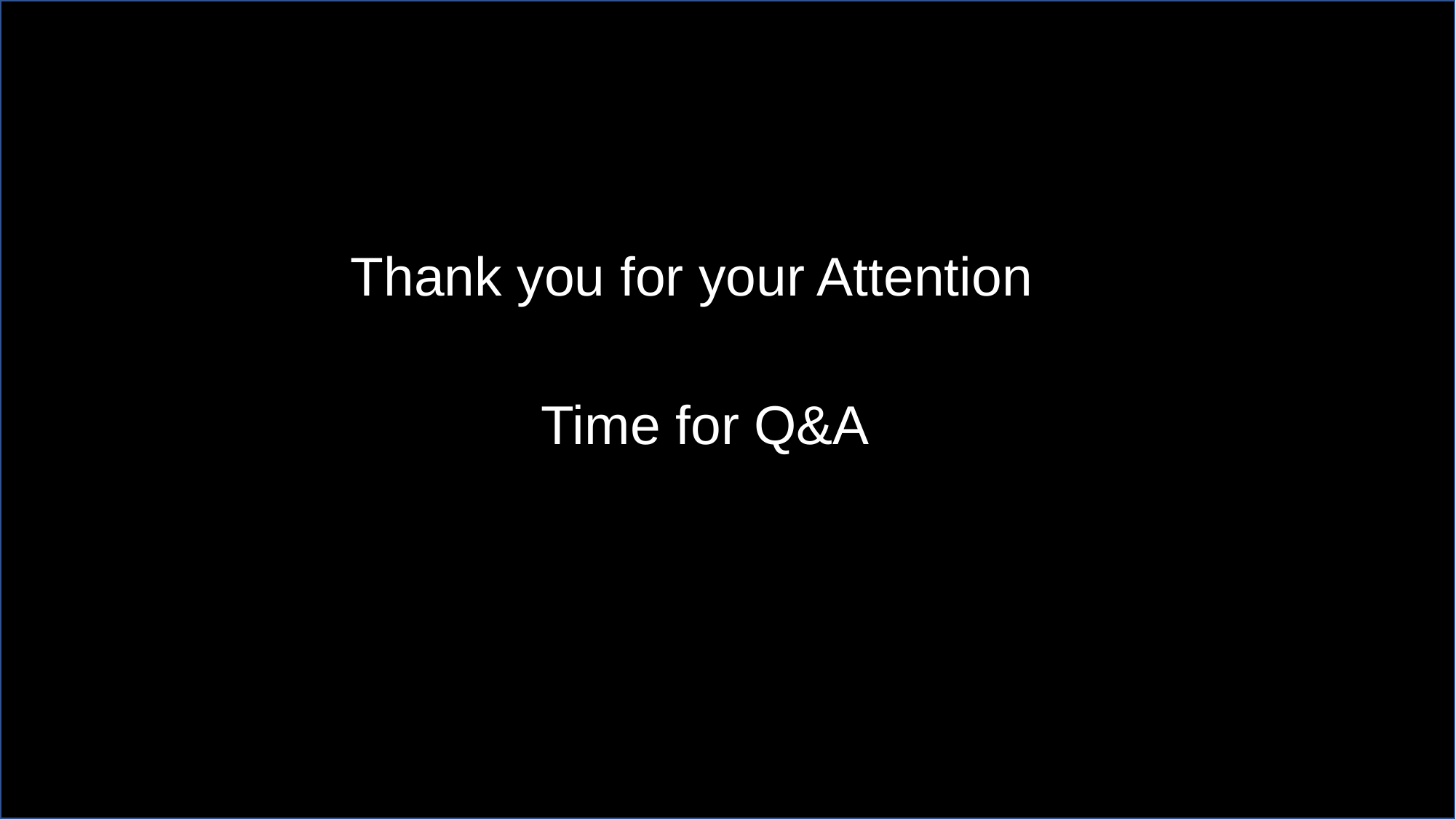

Thank you for your Attention

Time for Q&A